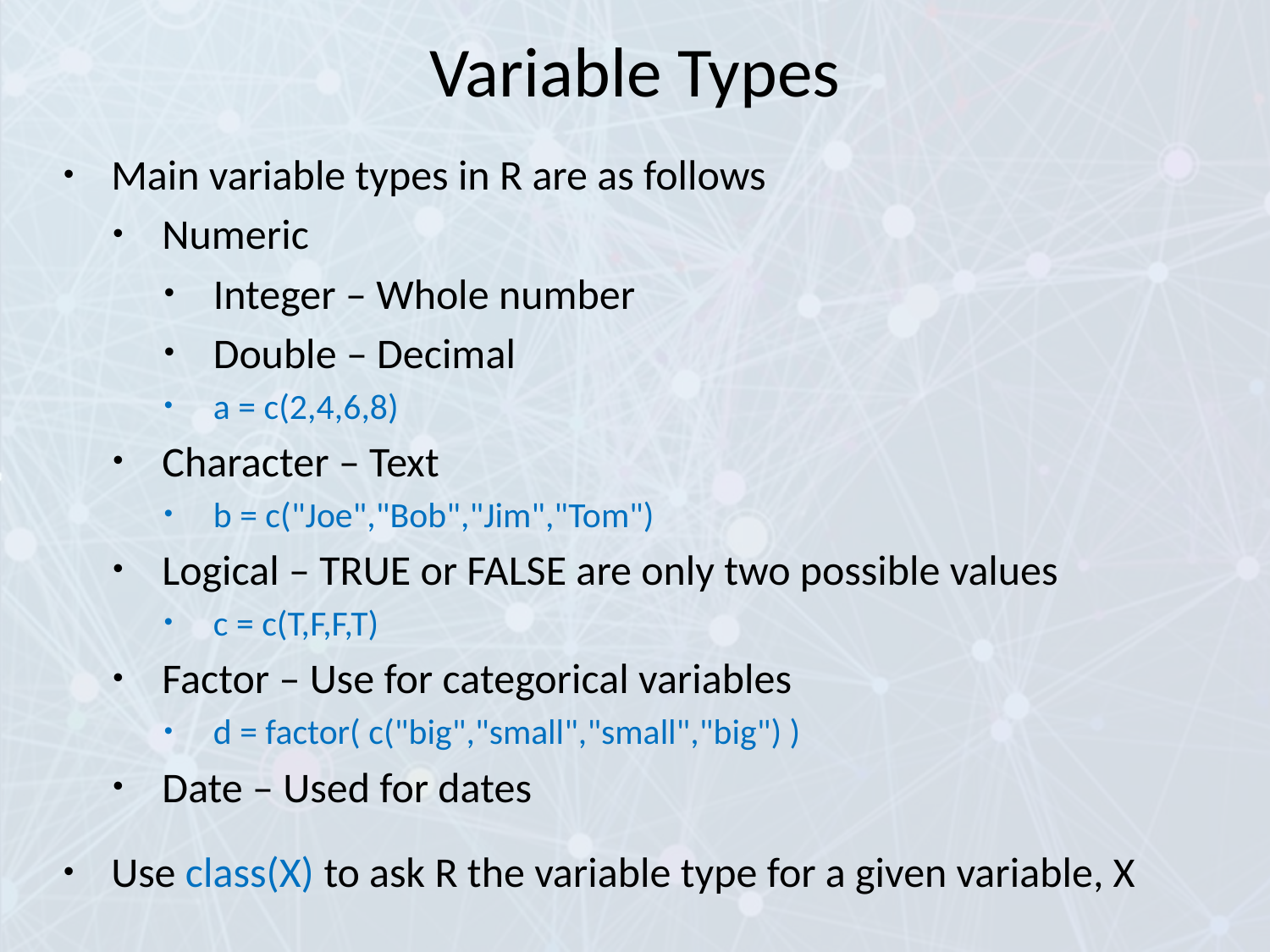

# Variable Types
Main variable types in R are as follows
Numeric
Integer – Whole number
Double – Decimal
a = c(2,4,6,8)
Character – Text
b = c("Joe","Bob","Jim","Tom")
Logical – TRUE or FALSE are only two possible values
c = c(T,F,F,T)
Factor – Use for categorical variables
d = factor( c("big","small","small","big") )
Date – Used for dates

Use class(X) to ask R the variable type for a given variable, X